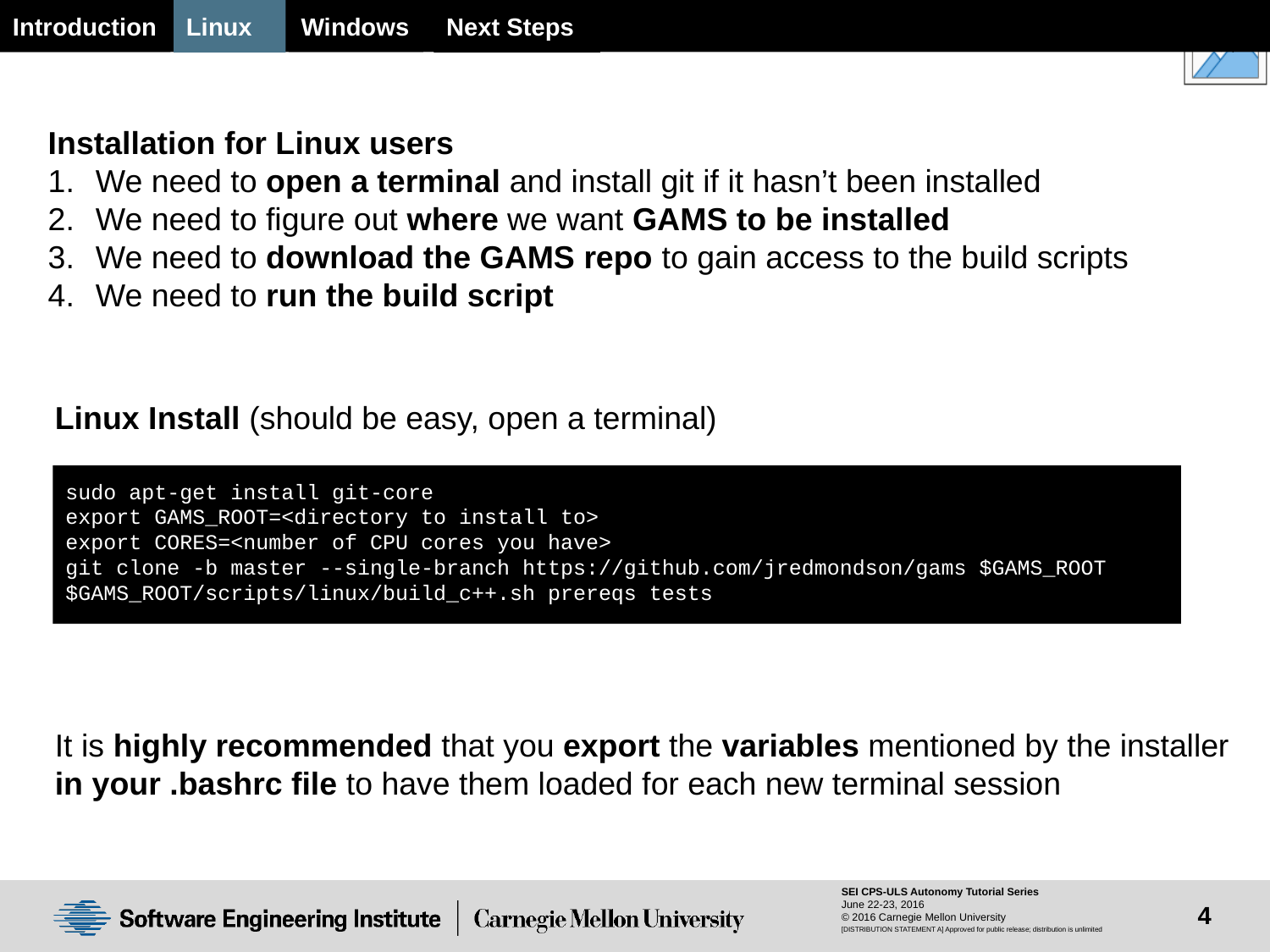

Linux
Next Steps

Windows
Introduction

Installation for Linux users
We need to open a terminal and install git if it hasn’t been installed
We need to figure out where we want GAMS to be installed
We need to download the GAMS repo to gain access to the build scripts
We need to run the build script
Linux Install (should be easy, open a terminal)
sudo apt-get install git-core
export GAMS_ROOT=<directory to install to>
export CORES=<number of CPU cores you have>
git clone -b master --single-branch https://github.com/jredmondson/gams $GAMS_ROOT
$GAMS_ROOT/scripts/linux/build_c++.sh prereqs tests

It is highly recommended that you export the variables mentioned by the installer in your .bashrc file to have them loaded for each new terminal session